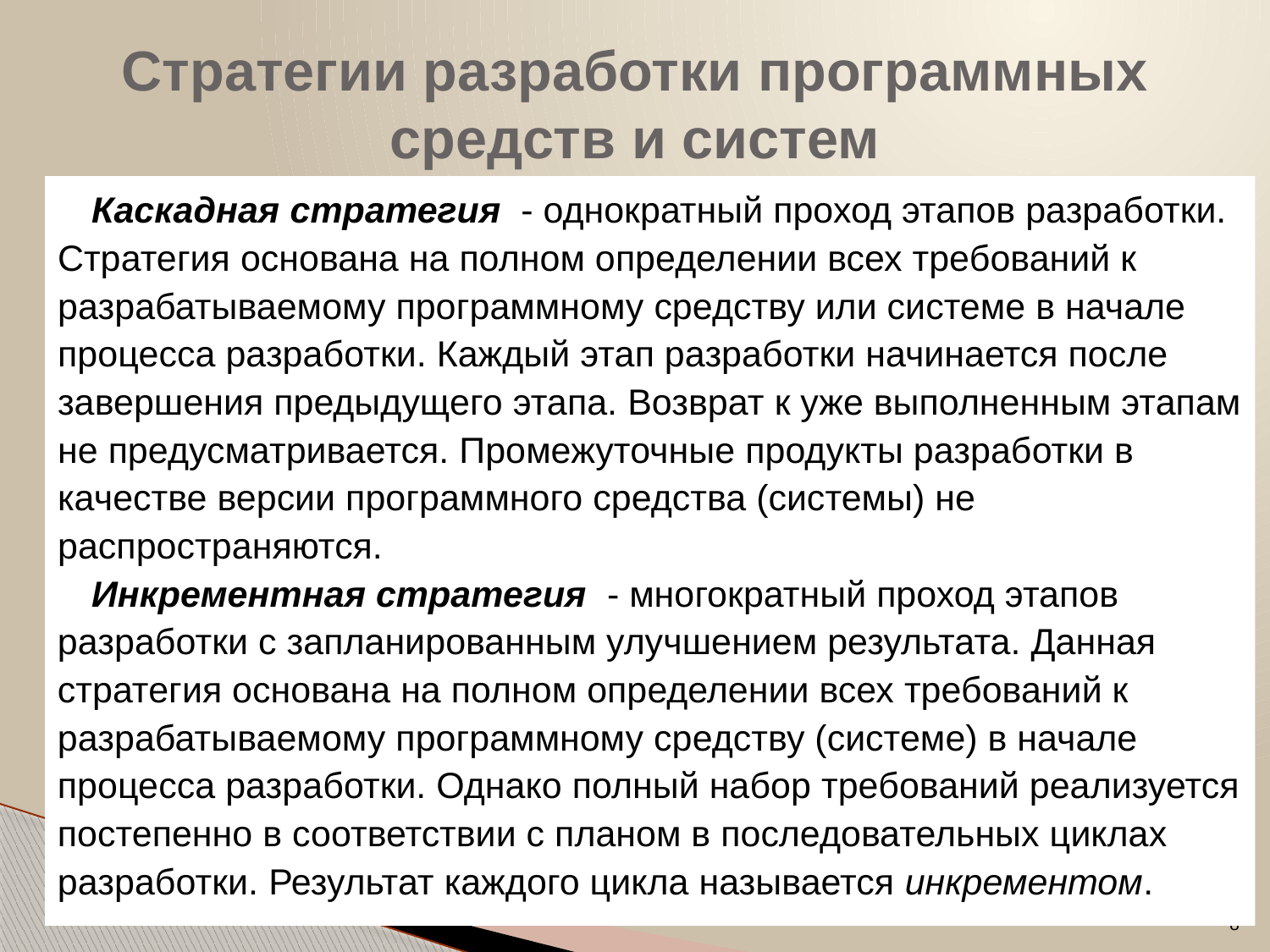

# Стратегии разработки программных средств и систем
Каскадная стратегия  - однократный проход этапов разработки. Стратегия основана на полном определении всех требований к разрабатываемому программному средству или системе в начале процесса разработки. Каждый этап разработки начинается после завершения предыдущего этапа. Возврат к уже выполненным этапам не предусматривается. Промежуточные продукты разработки в качестве версии программного средства (системы) не распространяются.
Инкрементная стратегия  - многократный проход этапов разработки с запланированным улучшением результата. Данная стратегия основана на полном определении всех требований к разрабатываемому программному средству (системе) в начале процесса разработки. Однако полный набор требований реализуется постепенно в соответствии с планом в последовательных циклах разработки. Результат каждого цикла называется инкрементом.
8